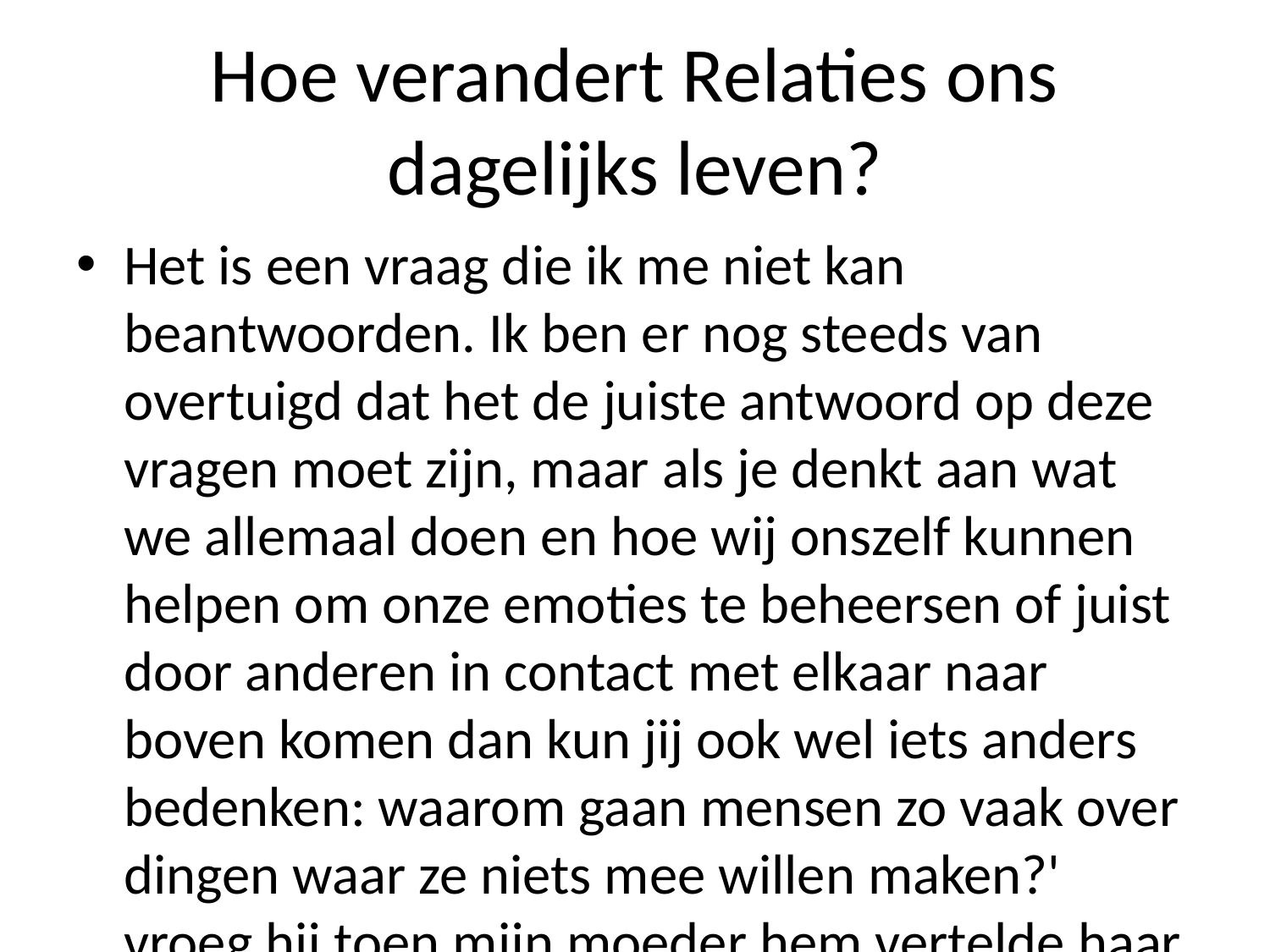

# Hoe verandert Relaties ons dagelijks leven?
Het is een vraag die ik me niet kan beantwoorden. Ik ben er nog steeds van overtuigd dat het de juiste antwoord op deze vragen moet zijn, maar als je denkt aan wat we allemaal doen en hoe wij onszelf kunnen helpen om onze emoties te beheersen of juist door anderen in contact met elkaar naar boven komen dan kun jij ook wel iets anders bedenken: waarom gaan mensen zo vaak over dingen waar ze niets mee willen maken?' vroeg hij toen mijn moeder hem vertelde haar verhaal uit ervaring had opgedaan tijdens hun huwelijksnacht bij wijze waarop zij zich afvroeg wie dit was gebeurd.'Ik heb nooit gedacht erover na zoveel jaren meer eens afbreuk gedaan,' zei Rachel terwijl Ze keek toe alsof iemand zojuist afscheid nam genomen werd voor 'een nieuw hoofdstuk'. Het leek erop neergaande hoeveel tijd verstreken sinds wanneer Weatherines relatie begon -- al waren alle relaties tussen hen verbroken voordat Deanna's doodging --, dus kon Jeannette zeggen zonder aarzelen geen enkele reden tot ongerustheid geweest; misschien zou